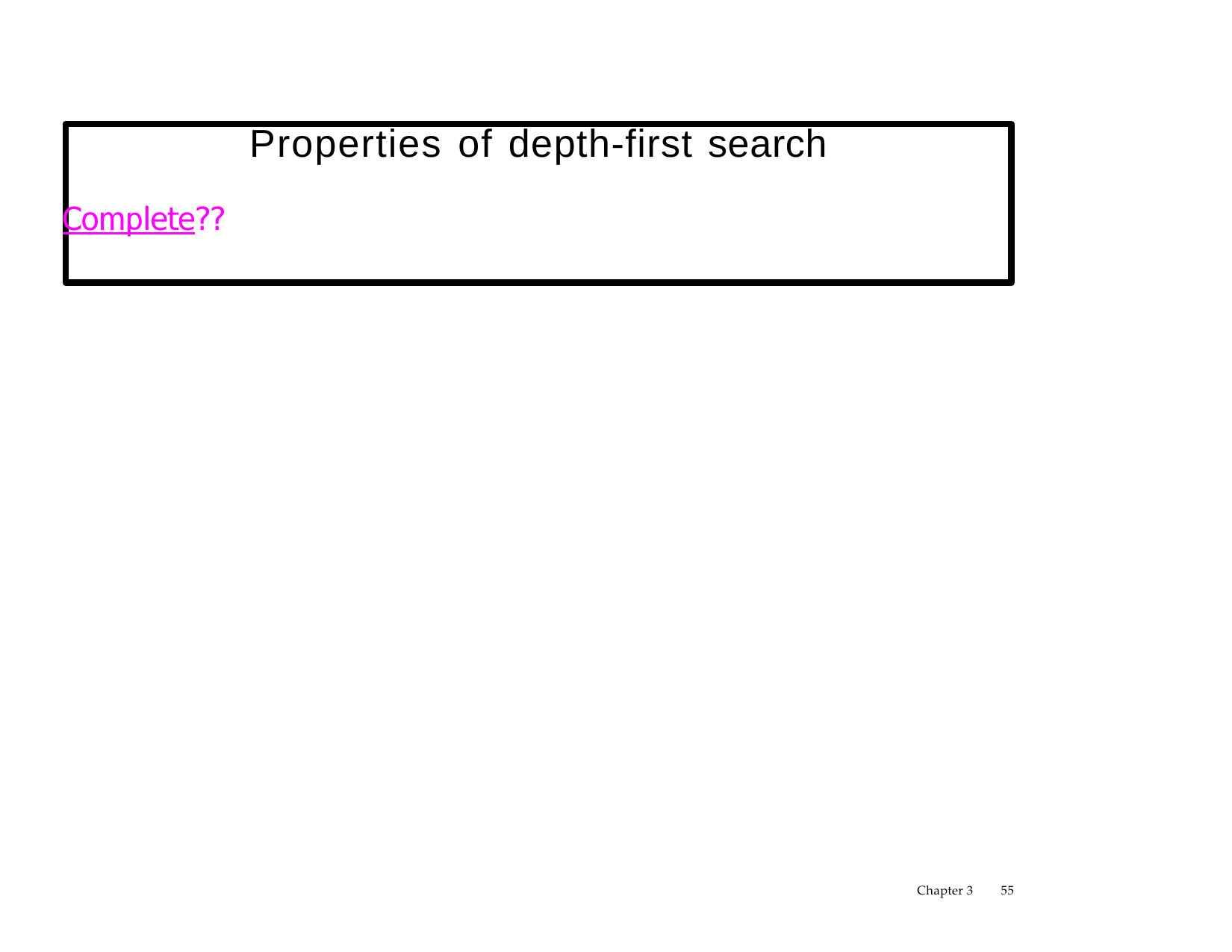

# Properties of depth-first search
Complete??
Chapter 3
55